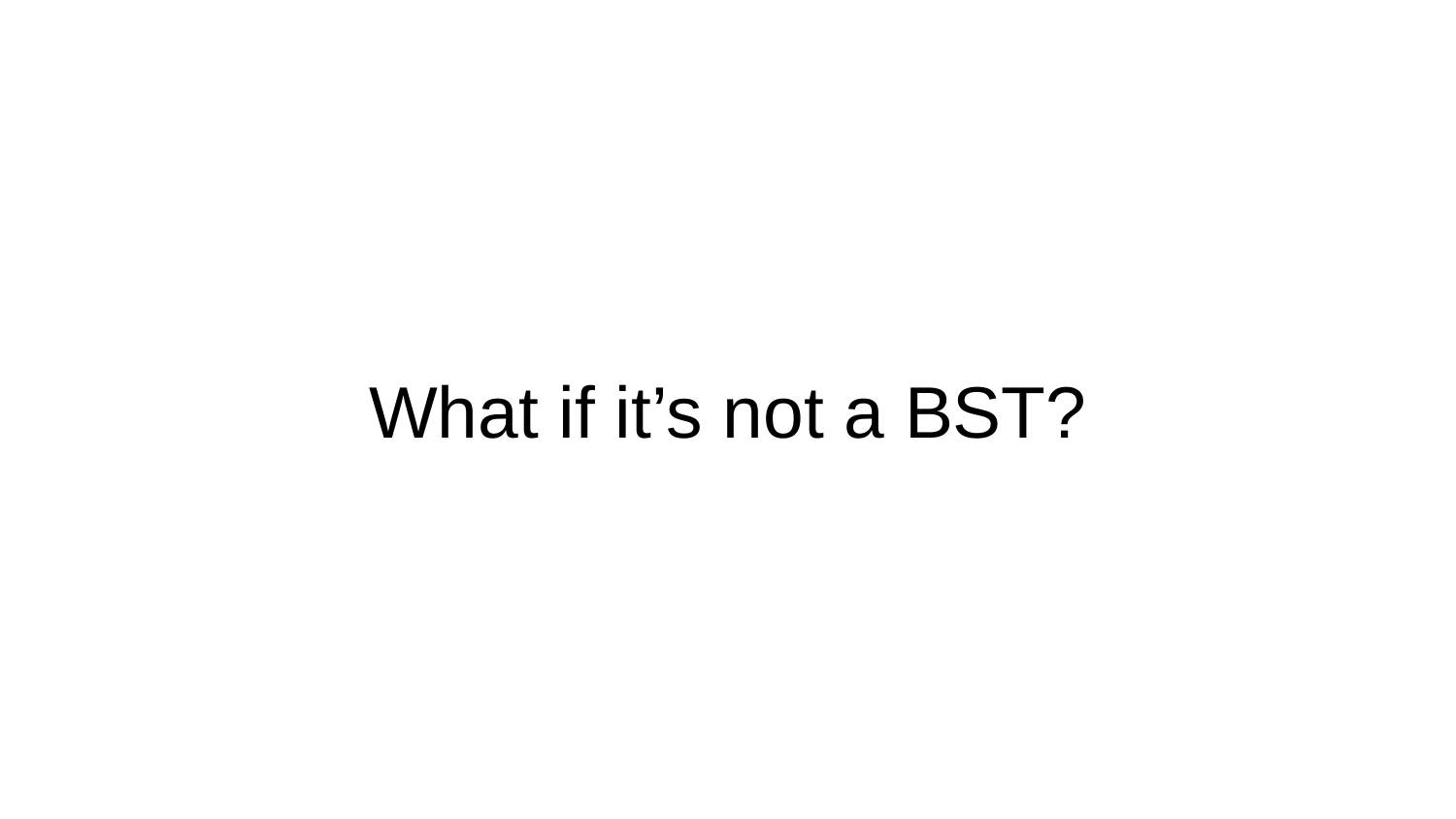

# What if it’s not a BST?